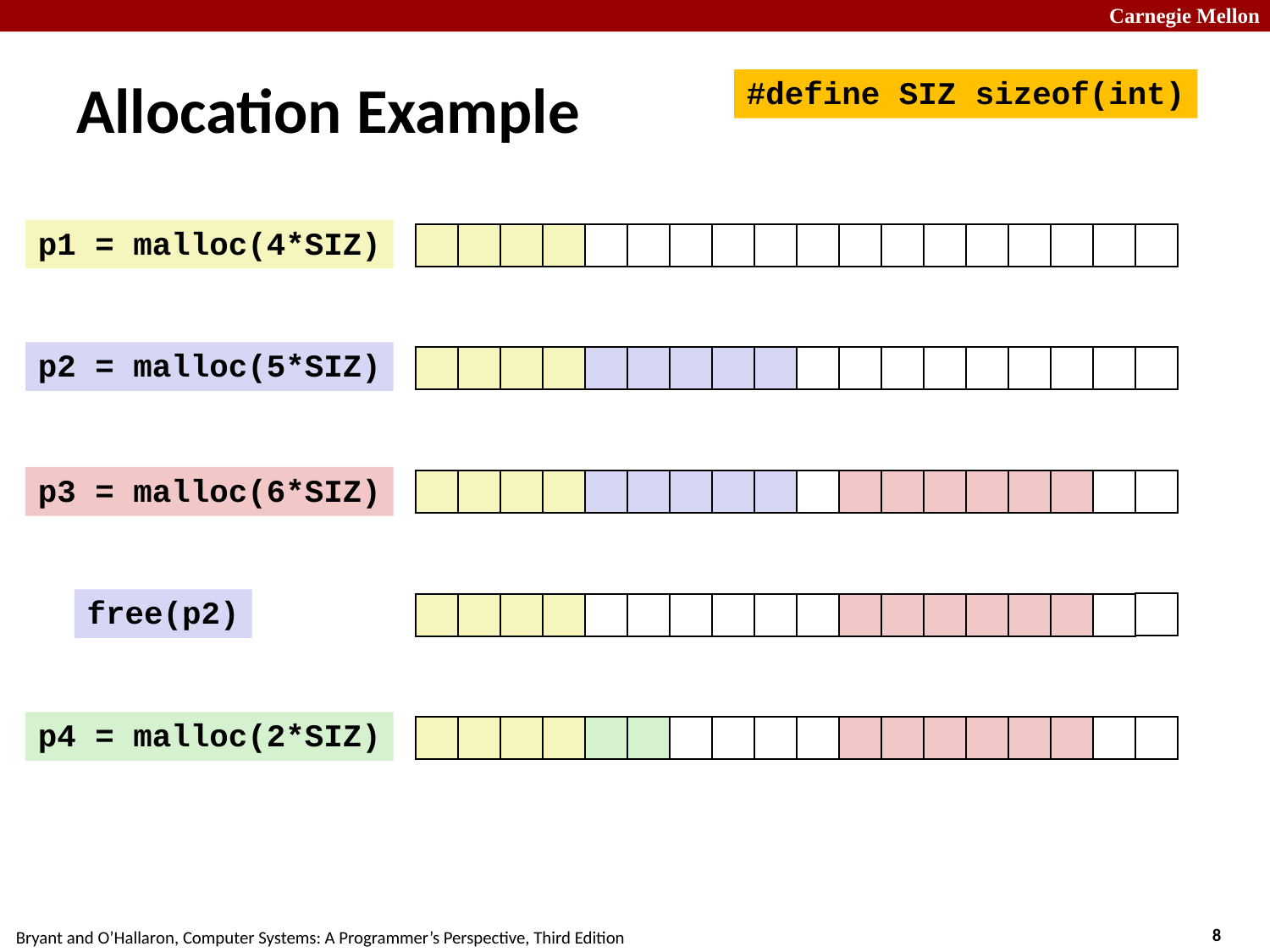

# Allocation Example
#define SIZ sizeof(int)
p1 = malloc(4*SIZ)

p2 = malloc(5*SIZ)

p3 = malloc(6*SIZ)

free(p2)

p4 = malloc(2*SIZ)